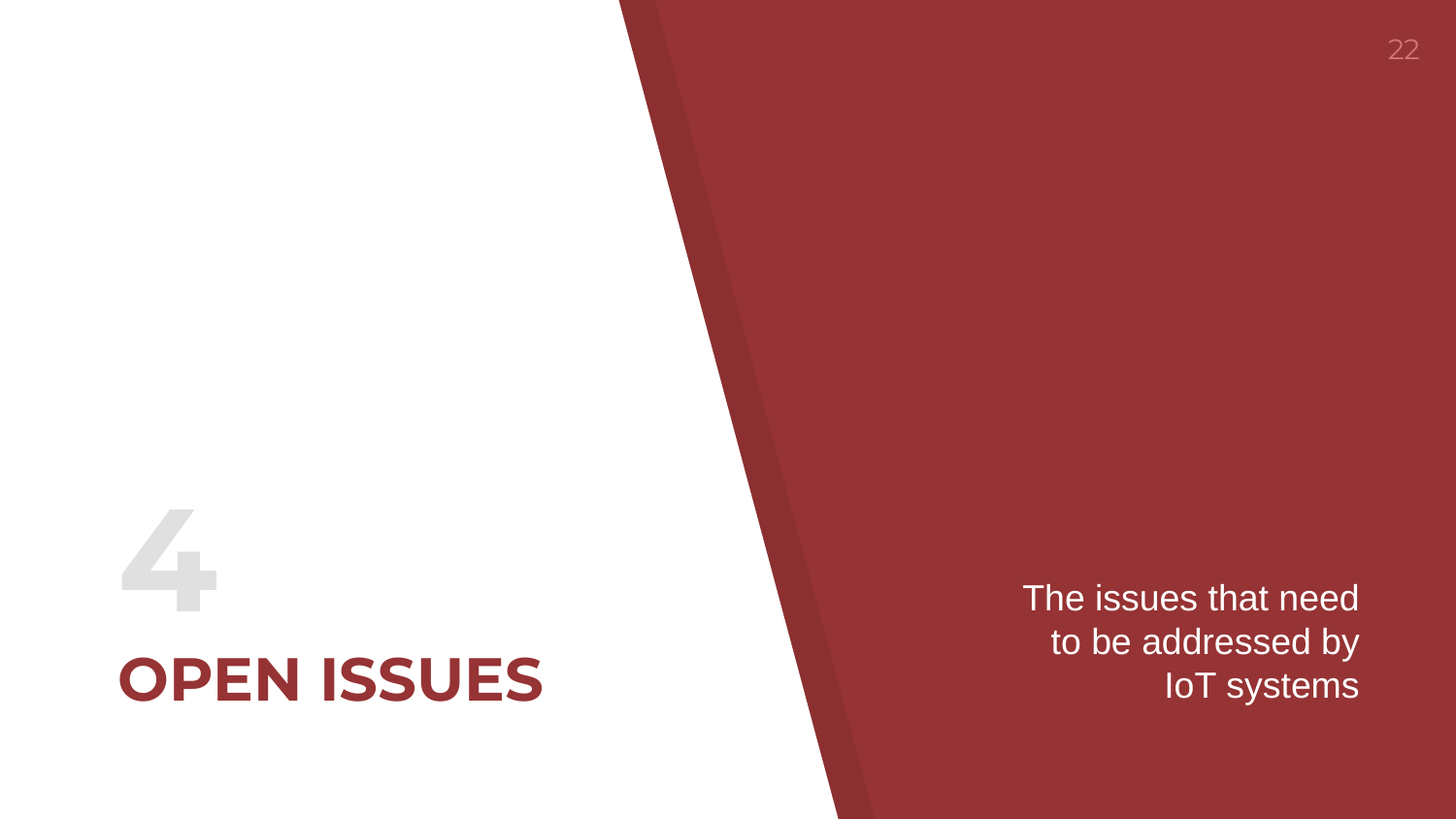

22
# 4
OPEN ISSUES
The issues that need to be addressed by IoT systems